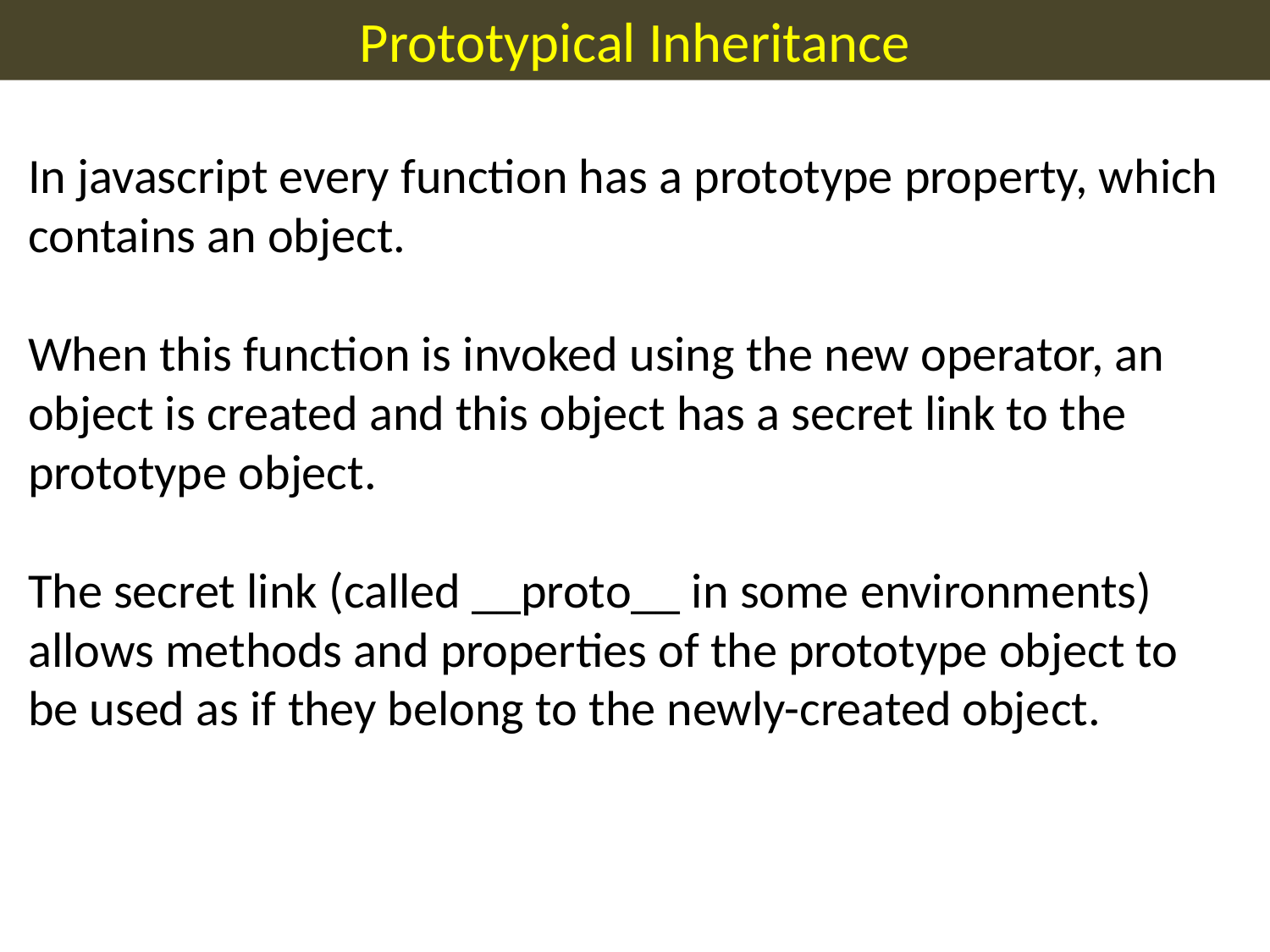

Prototypical Inheritance
In javascript every function has a prototype property, which contains an object.

When this function is invoked using the new operator, an object is created and this object has a secret link to the prototype object.

The secret link (called __proto__ in some environments) allows methods and properties of the prototype object to be used as if they belong to the newly-created object.